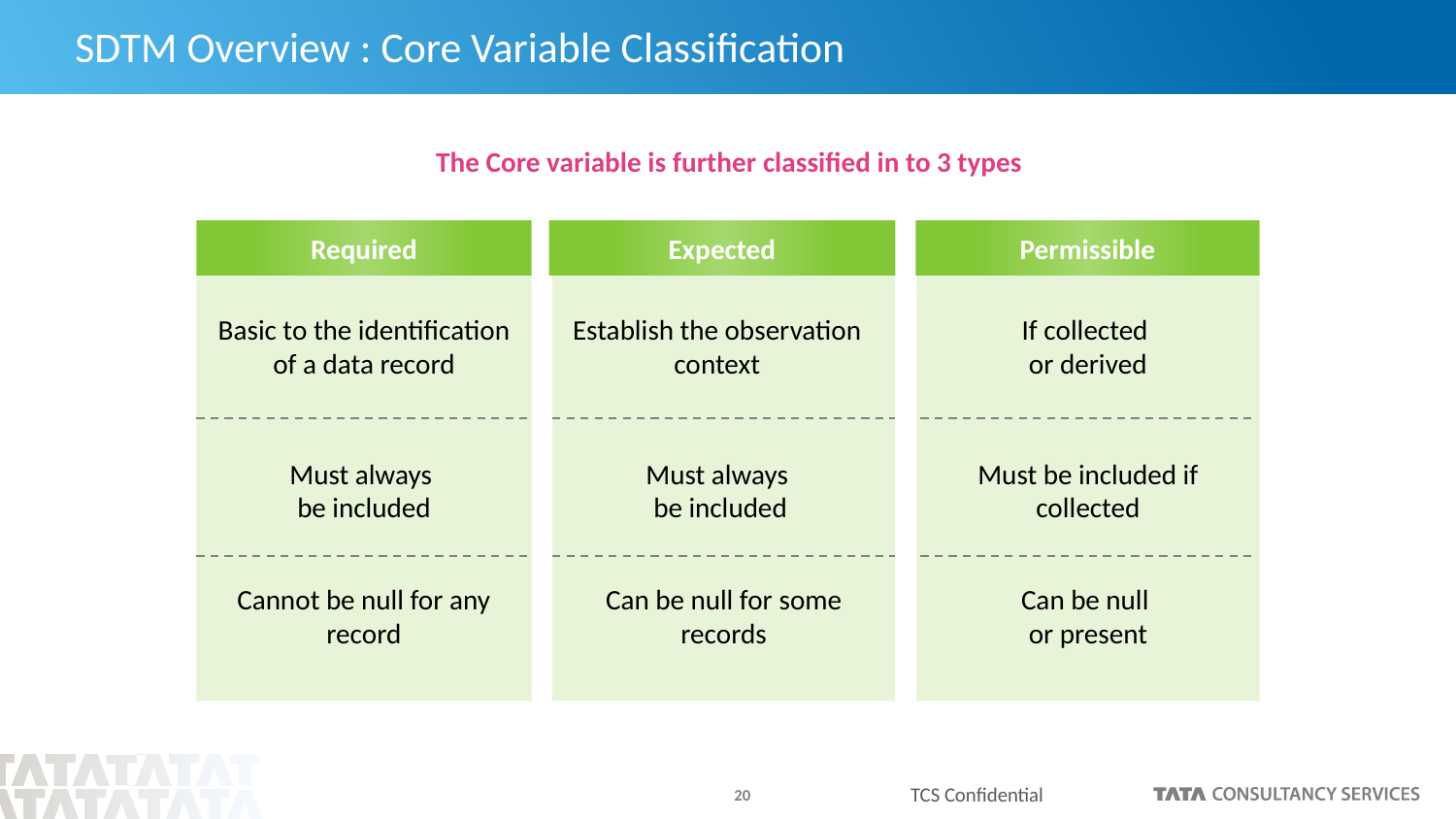

# SDTM Overview : Core Variable Classification
The Core variable is further classified in to 3 types
Required
Expected
Permissible

Basic to the identification of a data record
Establish the observation context
If collected
or derived
Must always
be included
Must always
 be included
Must be included if collected
Cannot be null for any record
Can be null for some records
Can be null
or present
TCS Confidential